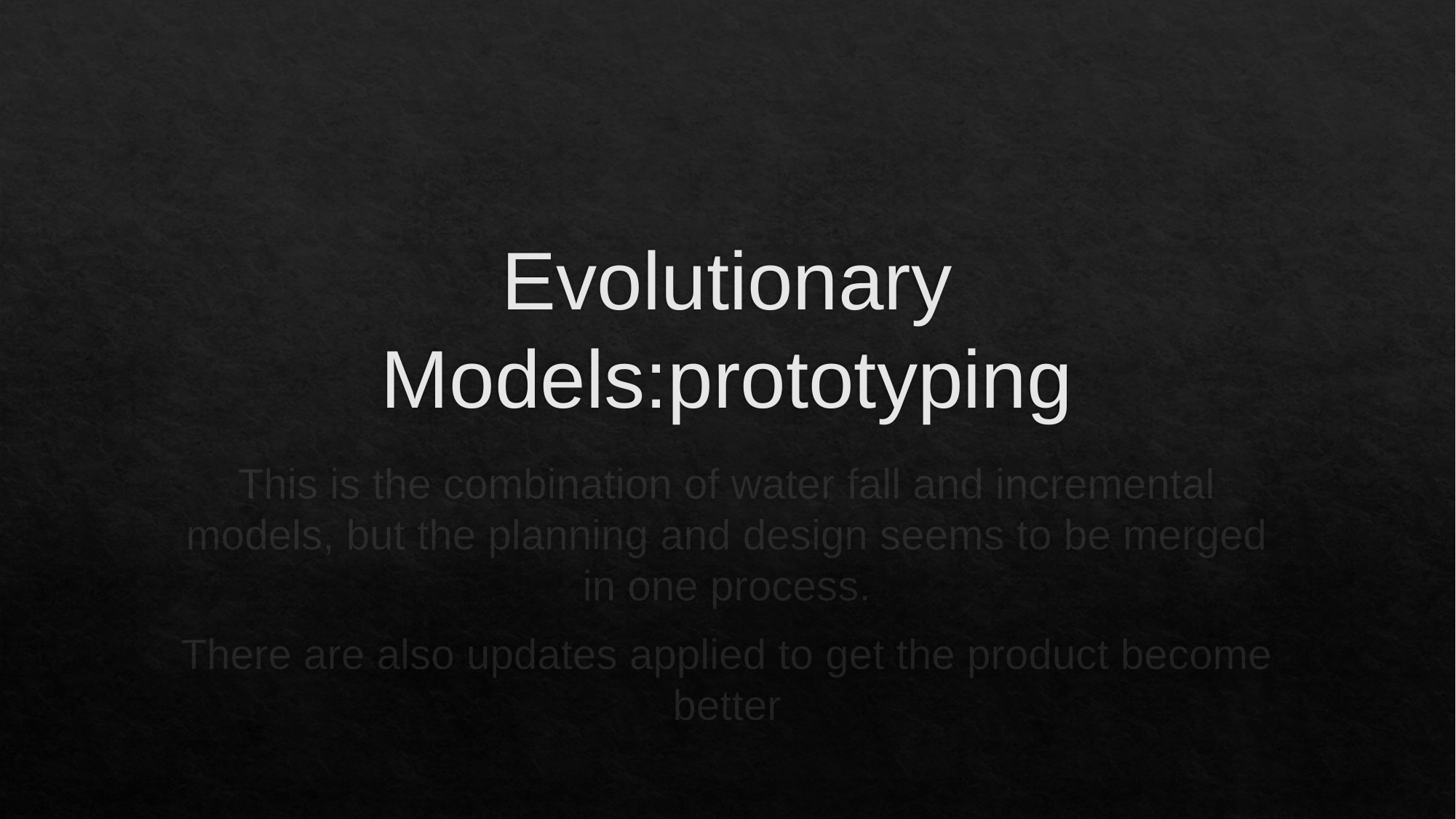

# Evolutionary Models:prototyping
This is the combination of water fall and incremental models, but the planning and design seems to be merged in one process.
There are also updates applied to get the product become better